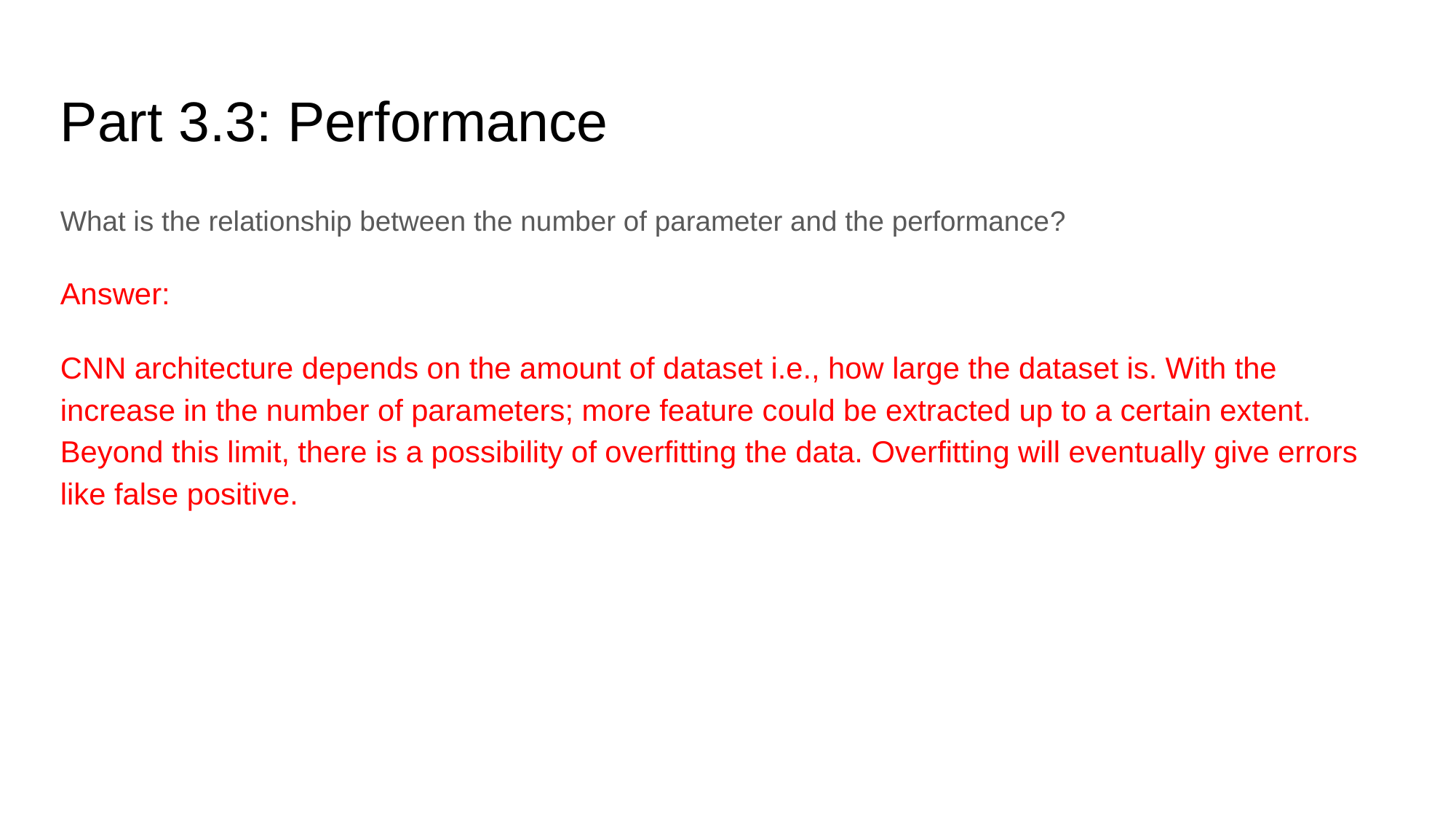

Part 3.3: Performance
What is the relationship between the number of parameter and the performance?
Answer:
CNN architecture depends on the amount of dataset i.e., how large the dataset is. With the increase in the number of parameters; more feature could be extracted up to a certain extent. Beyond this limit, there is a possibility of overfitting the data. Overfitting will eventually give errors like false positive.